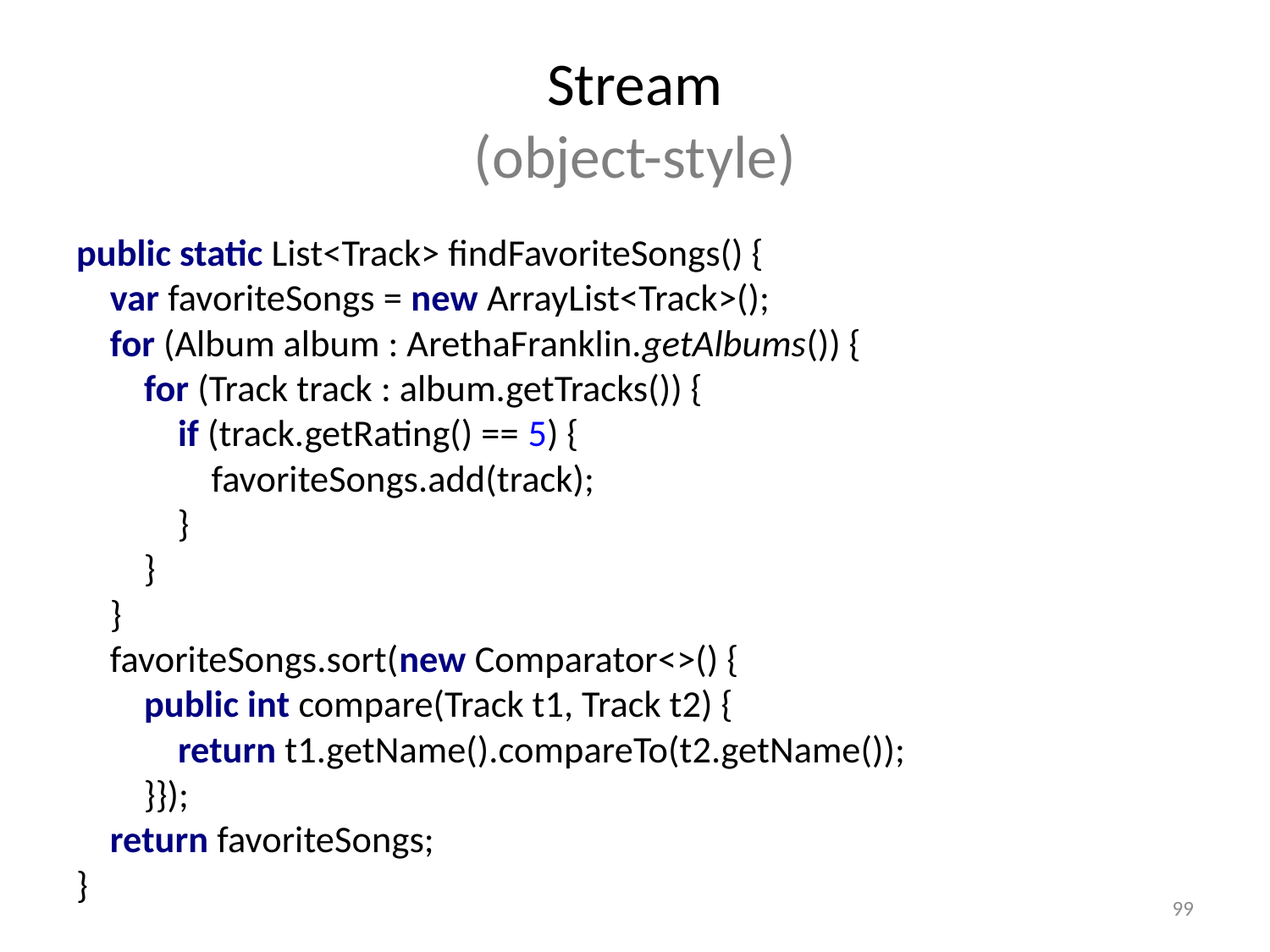

# Stream (object-style)
public static List<Track> findFavoriteSongs() {
    var favoriteSongs = new ArrayList<Track>();
    for (Album album : ArethaFranklin.getAlbums()) {
        for (Track track : album.getTracks()) {
            if (track.getRating() == 5) {
                favoriteSongs.add(track);
            }
        }
    }
    favoriteSongs.sort(new Comparator<>() {
        public int compare(Track t1, Track t2) {
            return t1.getName().compareTo(t2.getName());
        }});
    return favoriteSongs;
}
99